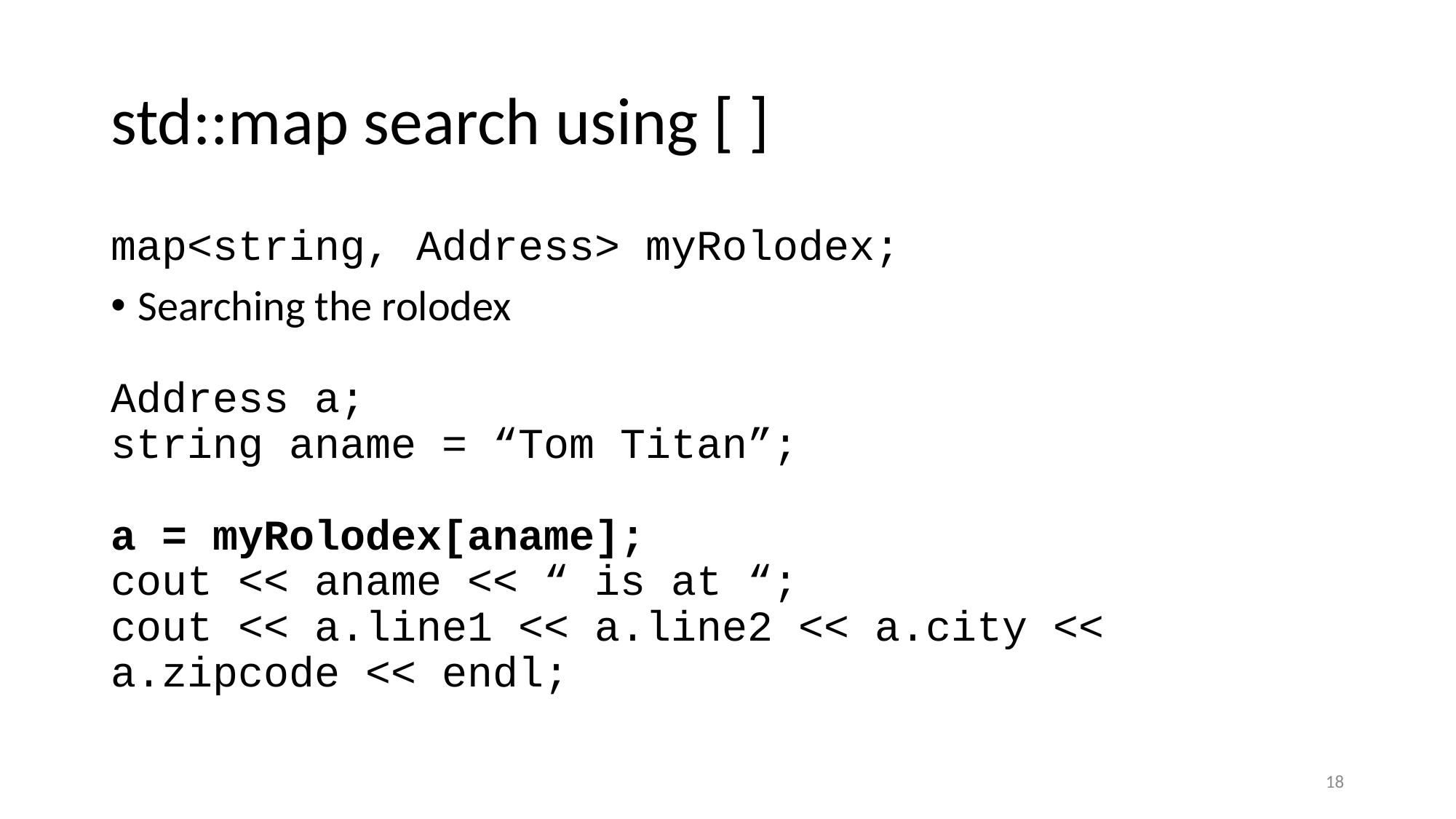

# std::map search using [ ]
map<string, Address> myRolodex;
Searching the rolodex

Address a;
string aname = “Tom Titan”;

a = myRolodex[aname];
cout << aname << “ is at “;
cout << a.line1 << a.line2 << a.city << a.zipcode << endl;
18